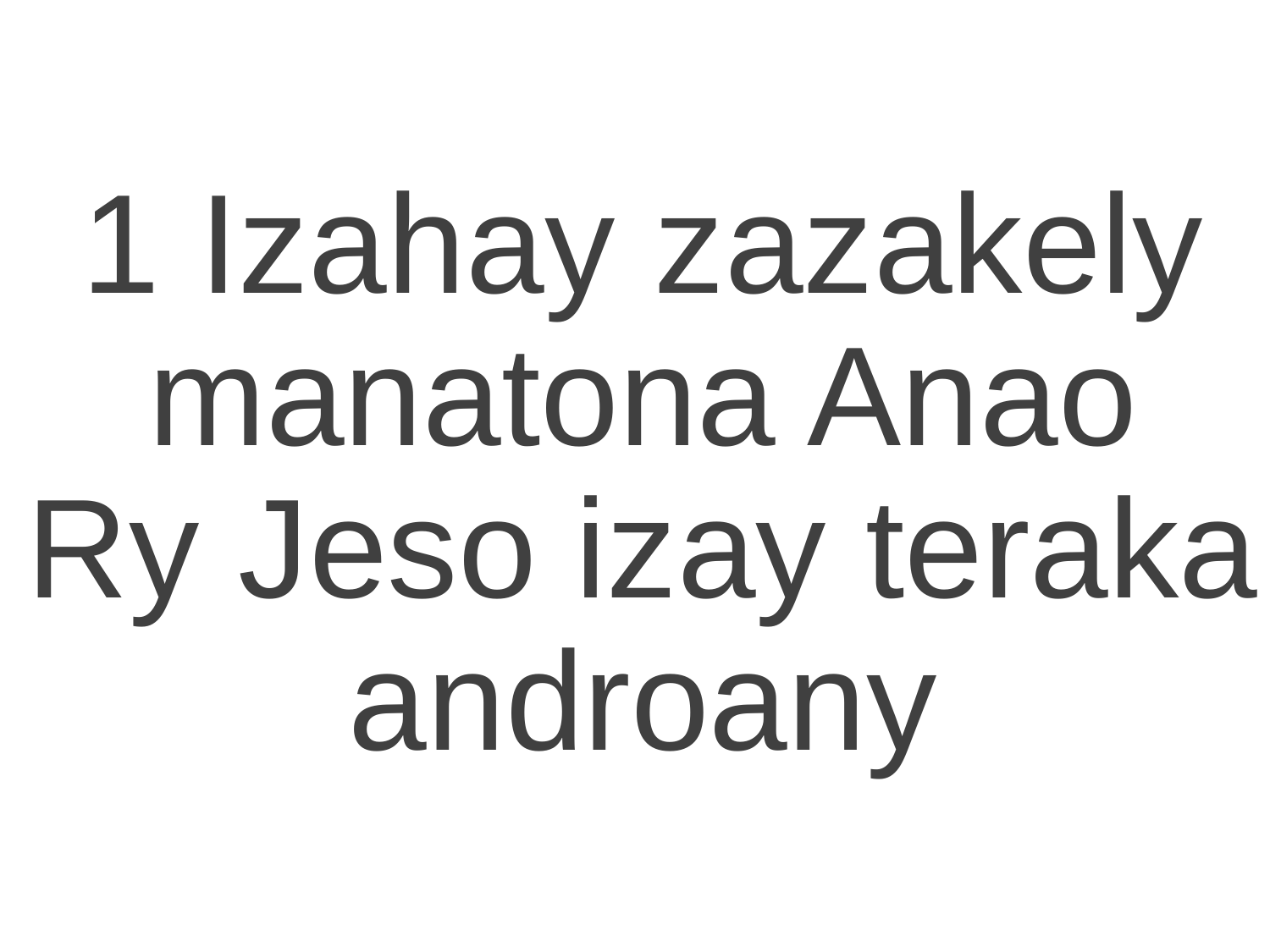

1 Izahay zazakely manatona Anao
Ry Jeso izay teraka androany